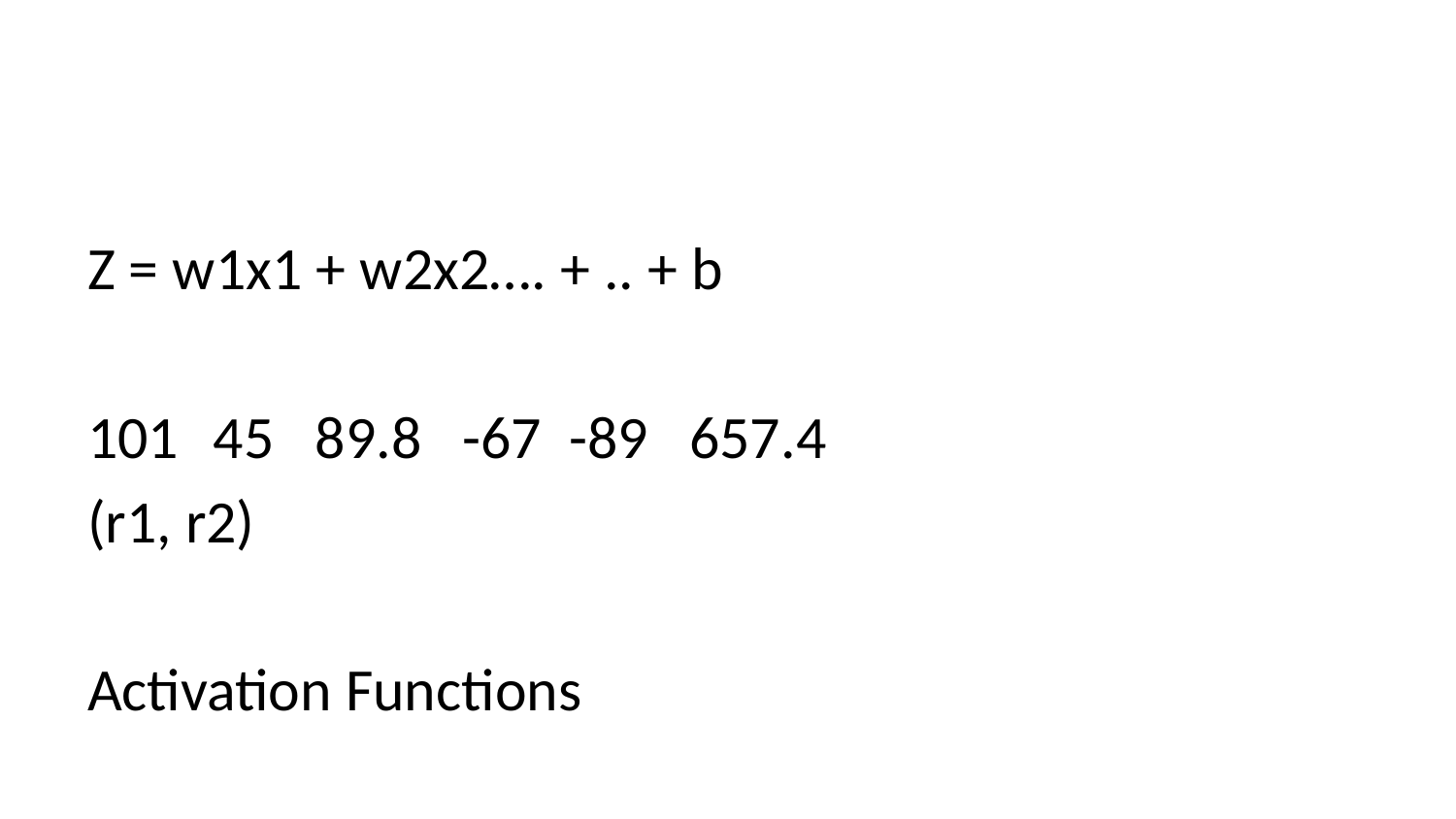

Z = w1x1 + w2x2…. + .. + b

   45   89.8   -67  -89   657.4
(r1, r2)

Activation Functions